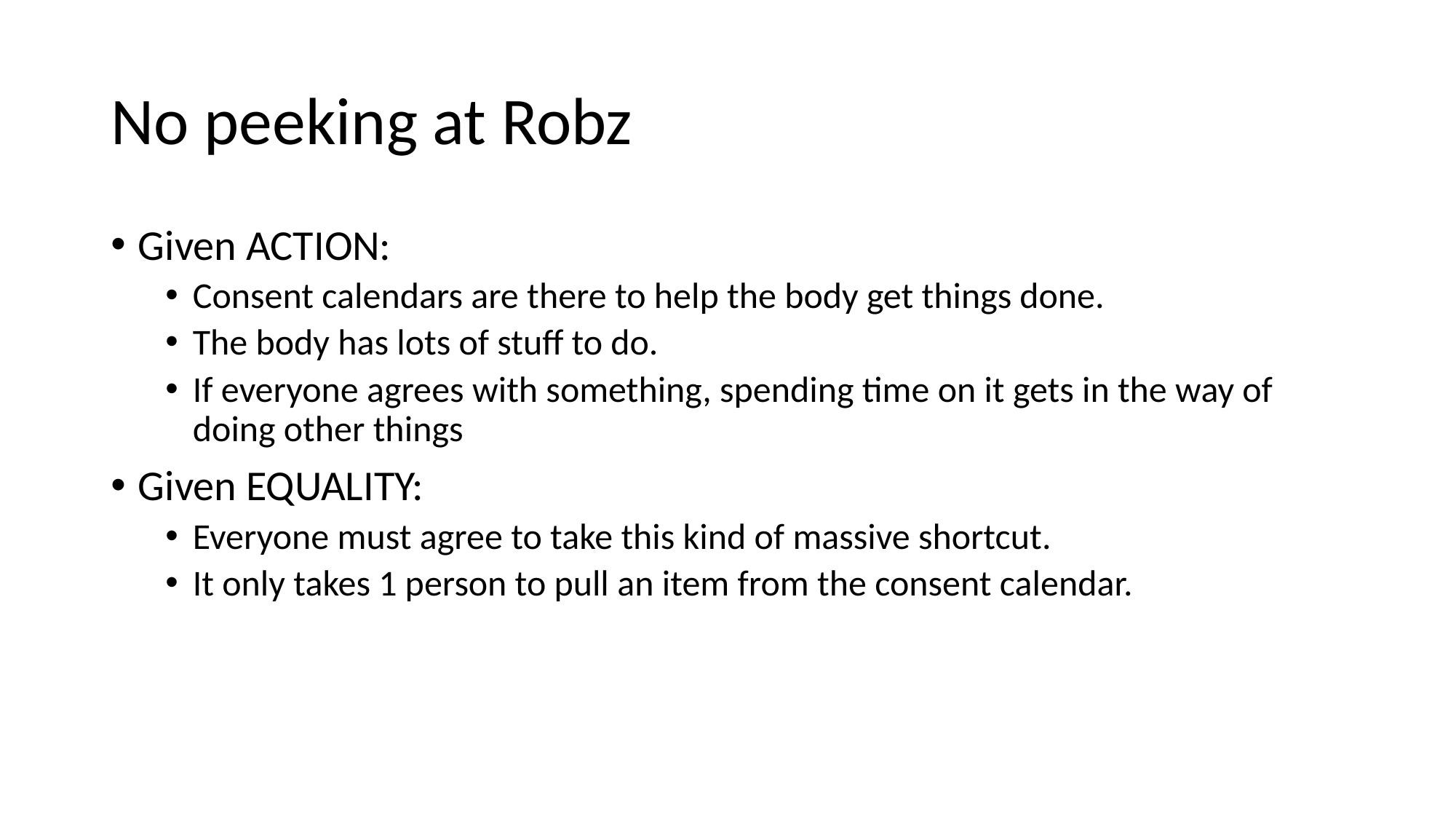

# No peeking at Robz
Given ACTION:
Consent calendars are there to help the body get things done.
The body has lots of stuff to do.
If everyone agrees with something, spending time on it gets in the way of doing other things
Given EQUALITY:
Everyone must agree to take this kind of massive shortcut.
It only takes 1 person to pull an item from the consent calendar.